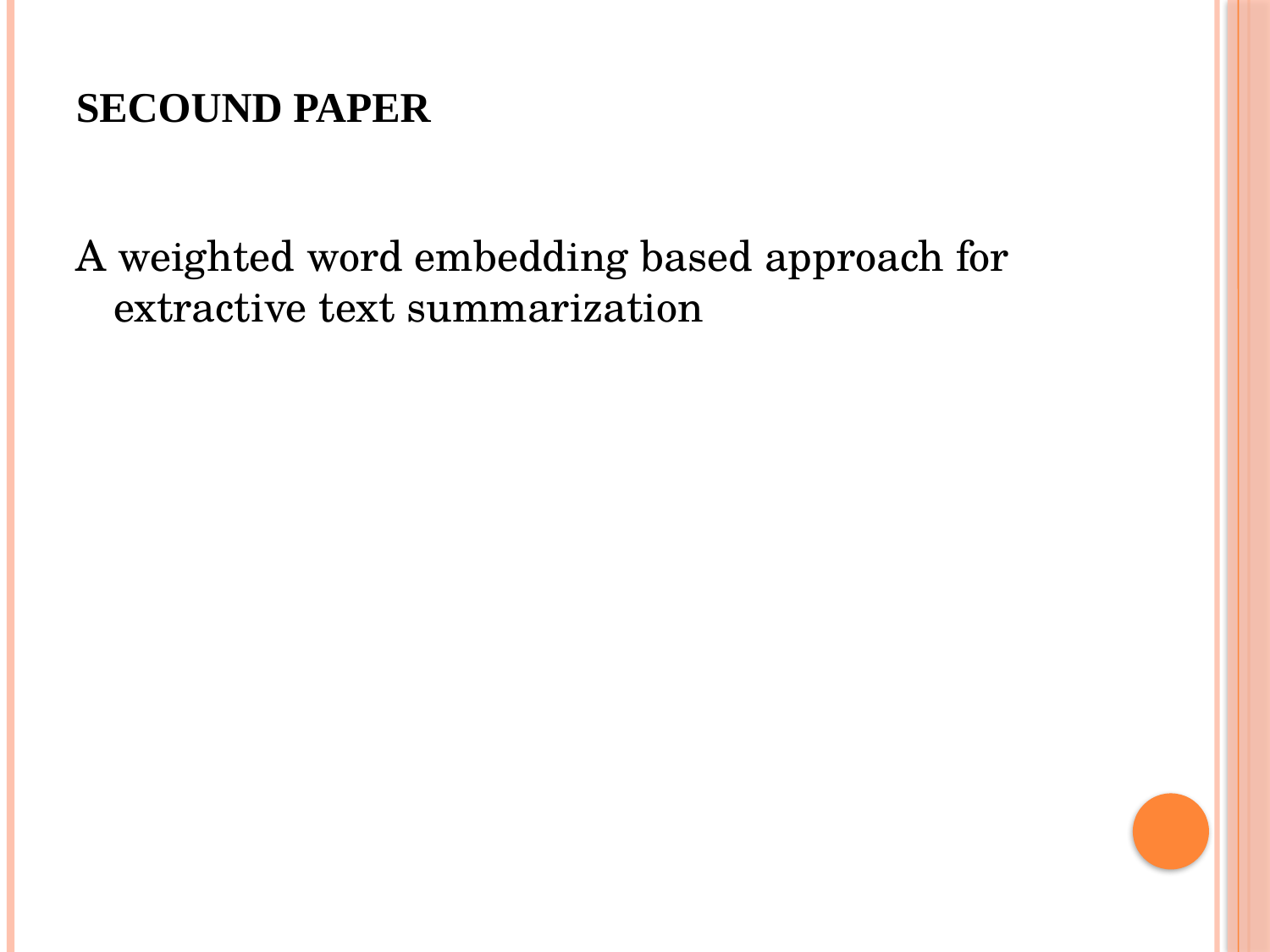

# SECOUND PAPER
A weighted word embedding based approach for extractive text summarization